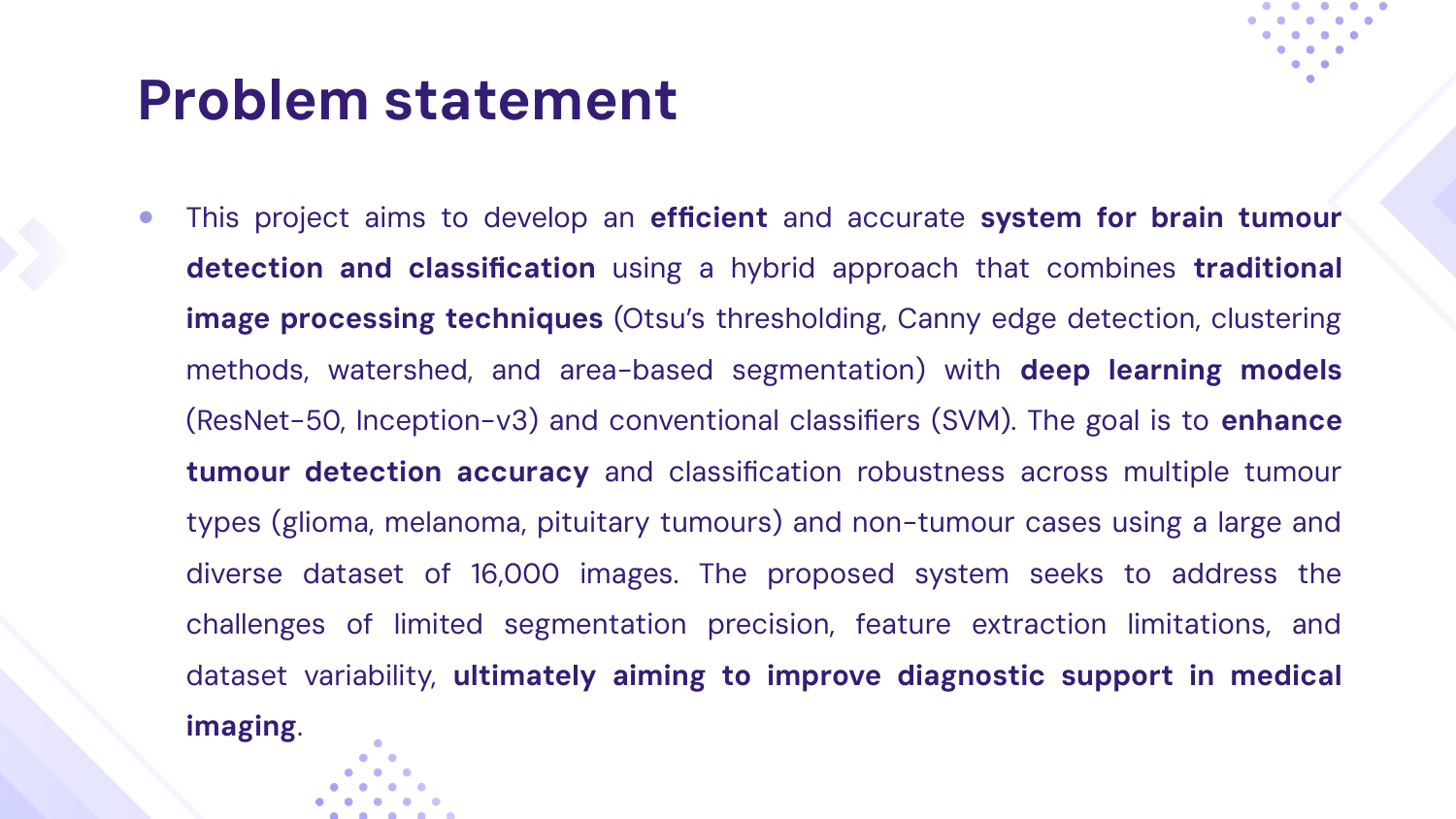

Problem statement

This project aims to develop an efficient and accurate system for brain tumour detection and classification using a hybrid approach that combines traditional image processing techniques (Otsu’s thresholding, Canny edge detection, clustering methods, watershed, and area-based segmentation) with deep learning models (ResNet-50, Inception-v3) and conventional classifiers (SVM). The goal is to enhance tumour detection accuracy and classification robustness across multiple tumour types (glioma, melanoma, pituitary tumours) and non-tumour cases using a large and diverse dataset of 16,000 images. The proposed system seeks to address the challenges of limited segmentation precision, feature extraction limitations, and dataset variability, ultimately aiming to improve diagnostic support in medical imaging.